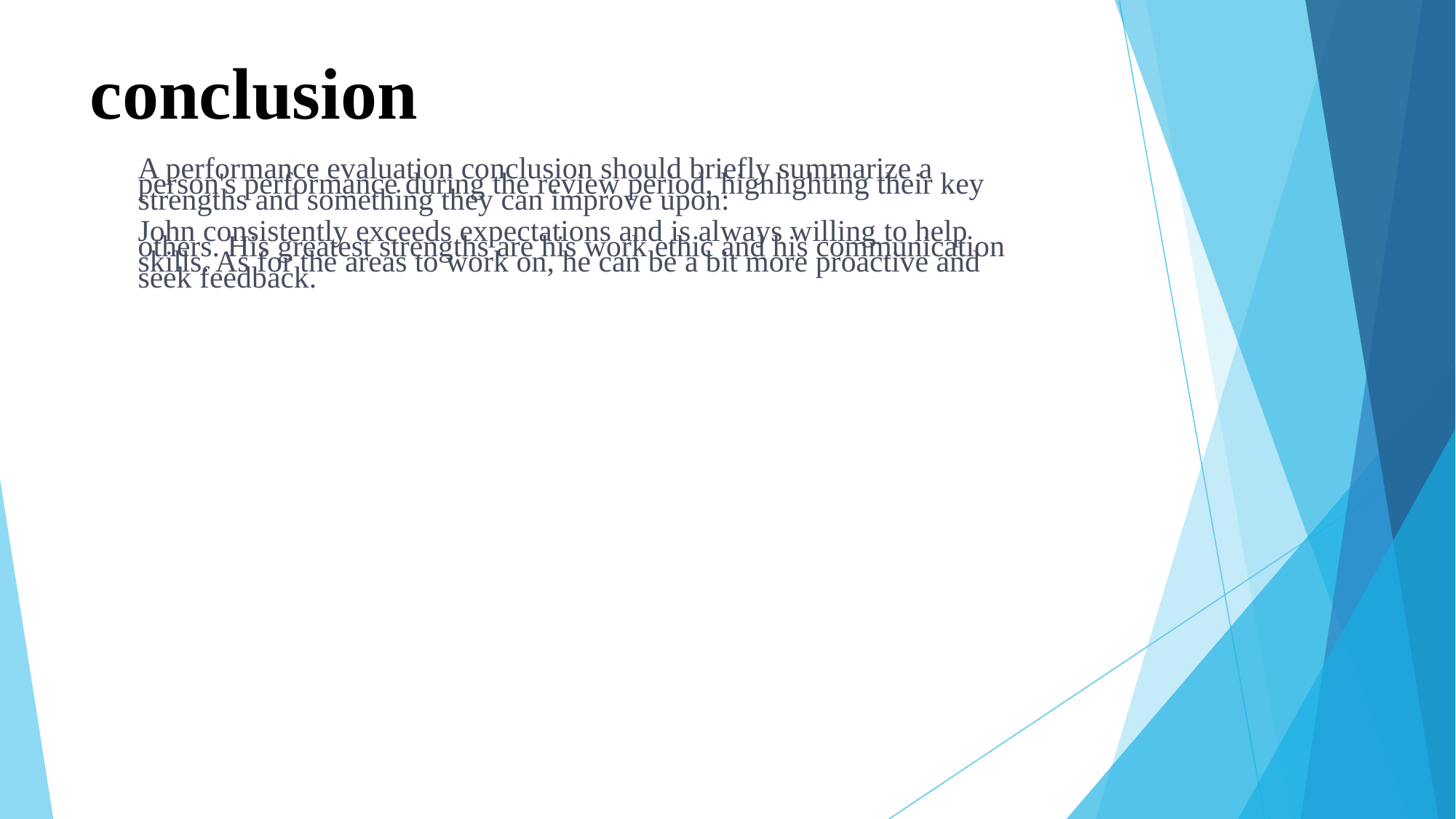

# conclusion
A performance evaluation conclusion should briefly summarize a person's performance during the review period, highlighting their key strengths and something they can improve upon:

John consistently exceeds expectations and is always willing to help others. His greatest strengths are his work ethic and his communication skills. As for the areas to work on, he can be a bit more proactive and seek feedback.